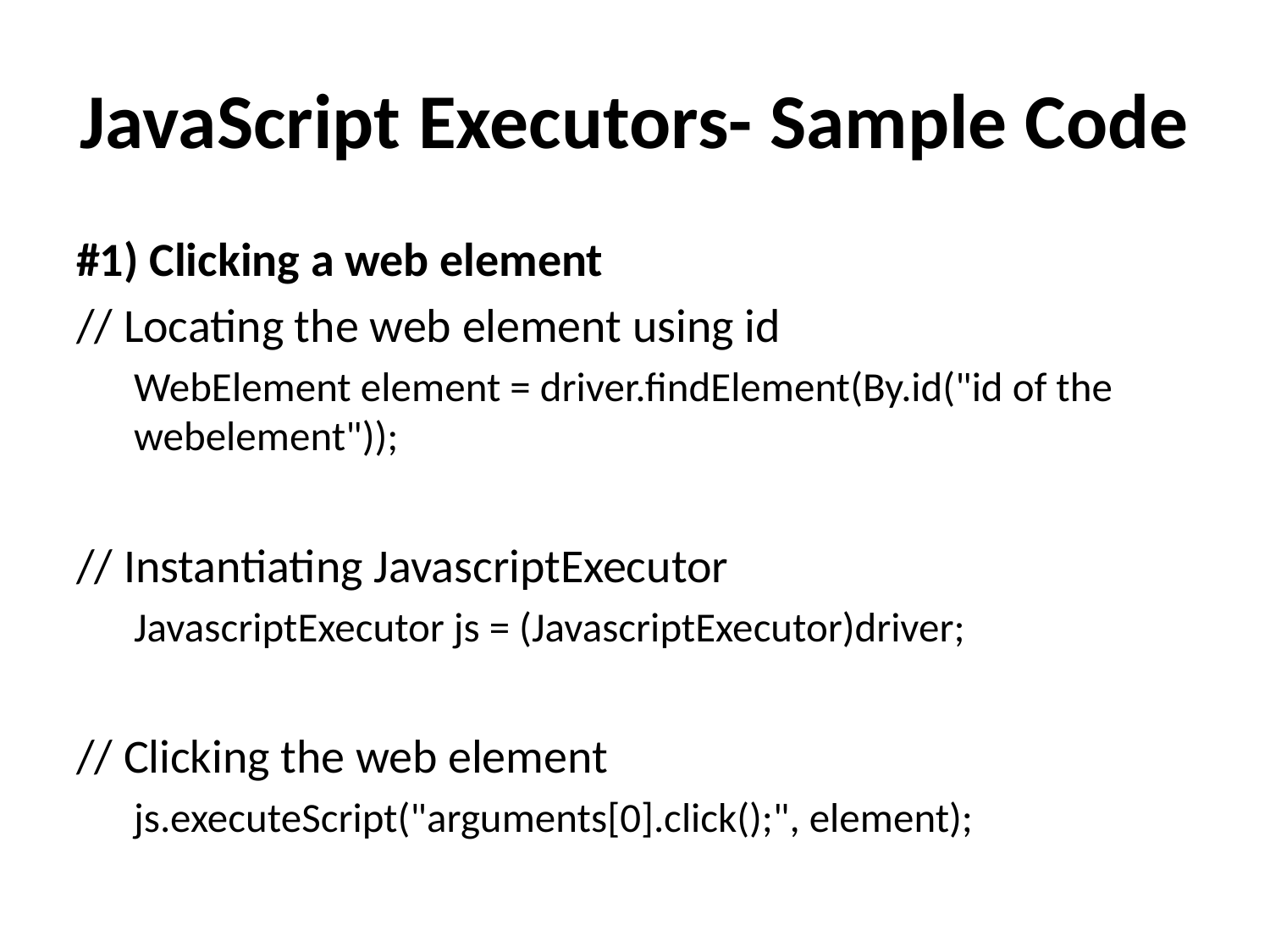

# JavaScript Executors- Sample Code
#1) Clicking a web element
// Locating the web element using id
WebElement element = driver.findElement(By.id("id of the webelement"));

// Instantiating JavascriptExecutor
JavascriptExecutor js = (JavascriptExecutor)driver;

// Clicking the web element
js.executeScript("arguments[0].click();", element);